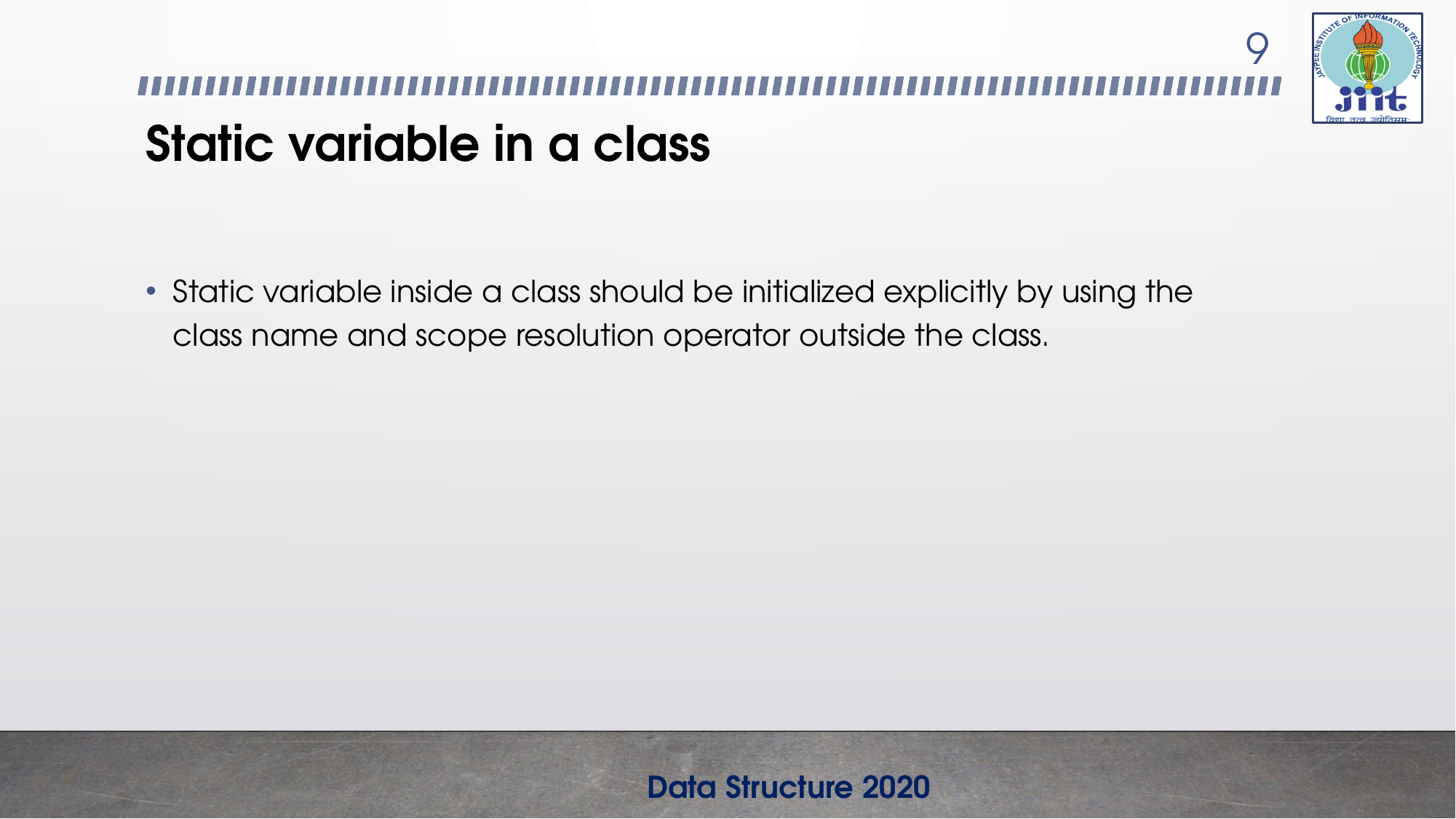

9
# Static variable in a class
Static variable inside a class should be initialized explicitly by using the class name and scope resolution operator outside the class.